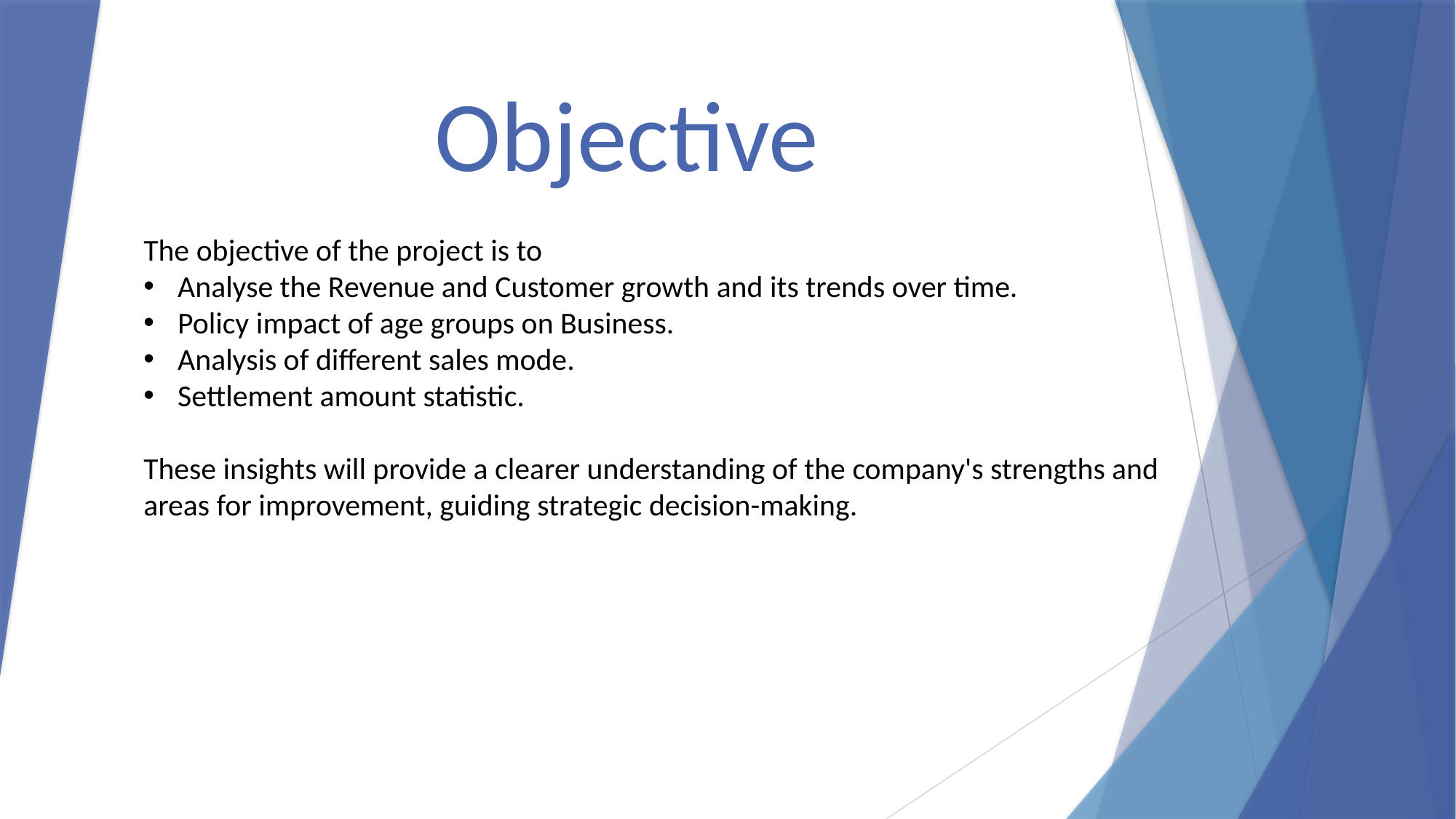

# Objective
The objective of the project is to
Analyse the Revenue and Customer growth and its trends over time.
Policy impact of age groups on Business.
Analysis of different sales mode.
Settlement amount statistic.

These insights will provide a clearer understanding of the company's strengths and areas for improvement, guiding strategic decision-making.